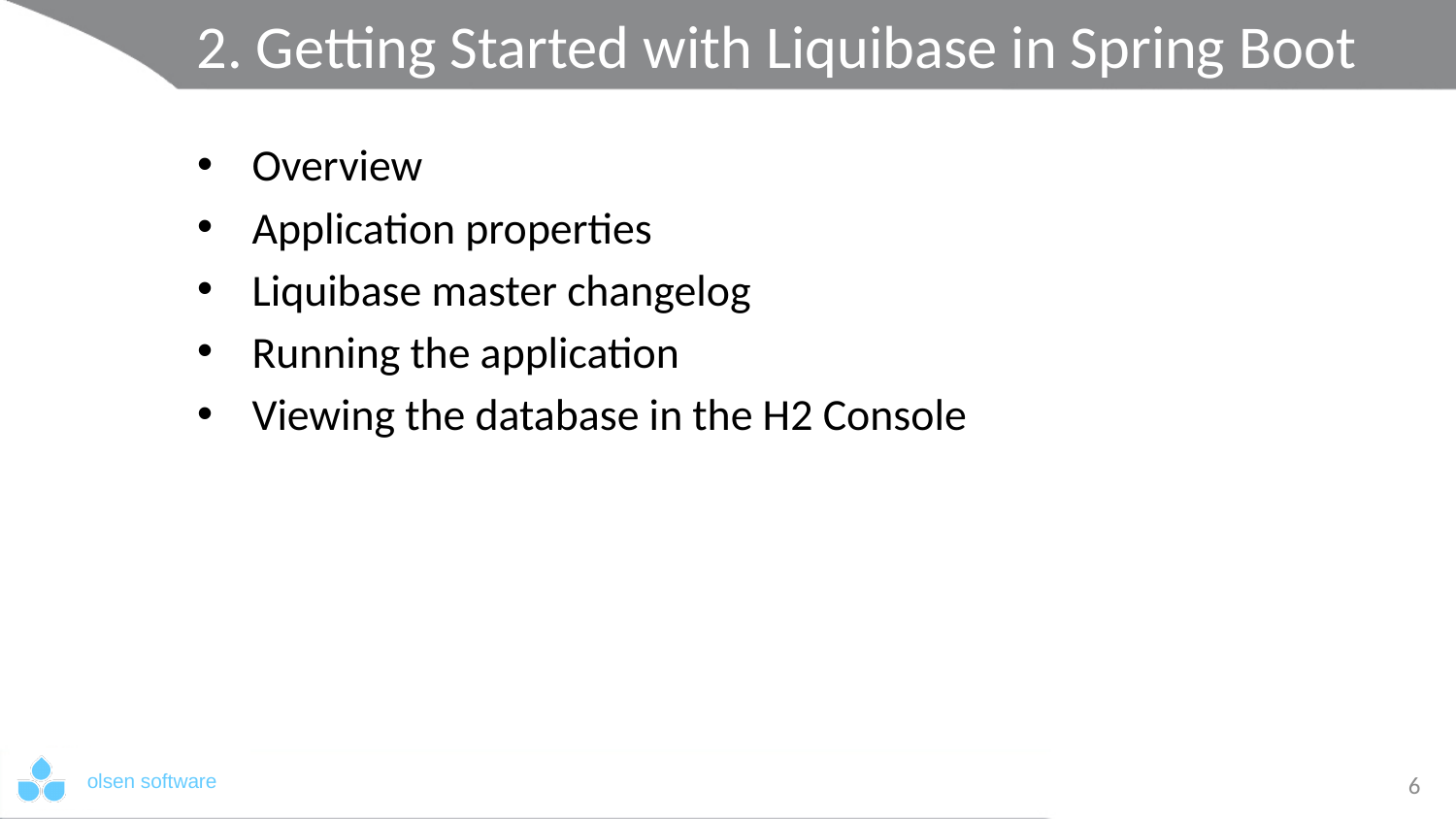

# 2. Getting Started with Liquibase in Spring Boot
Overview
Application properties
Liquibase master changelog
Running the application
Viewing the database in the H2 Console
6